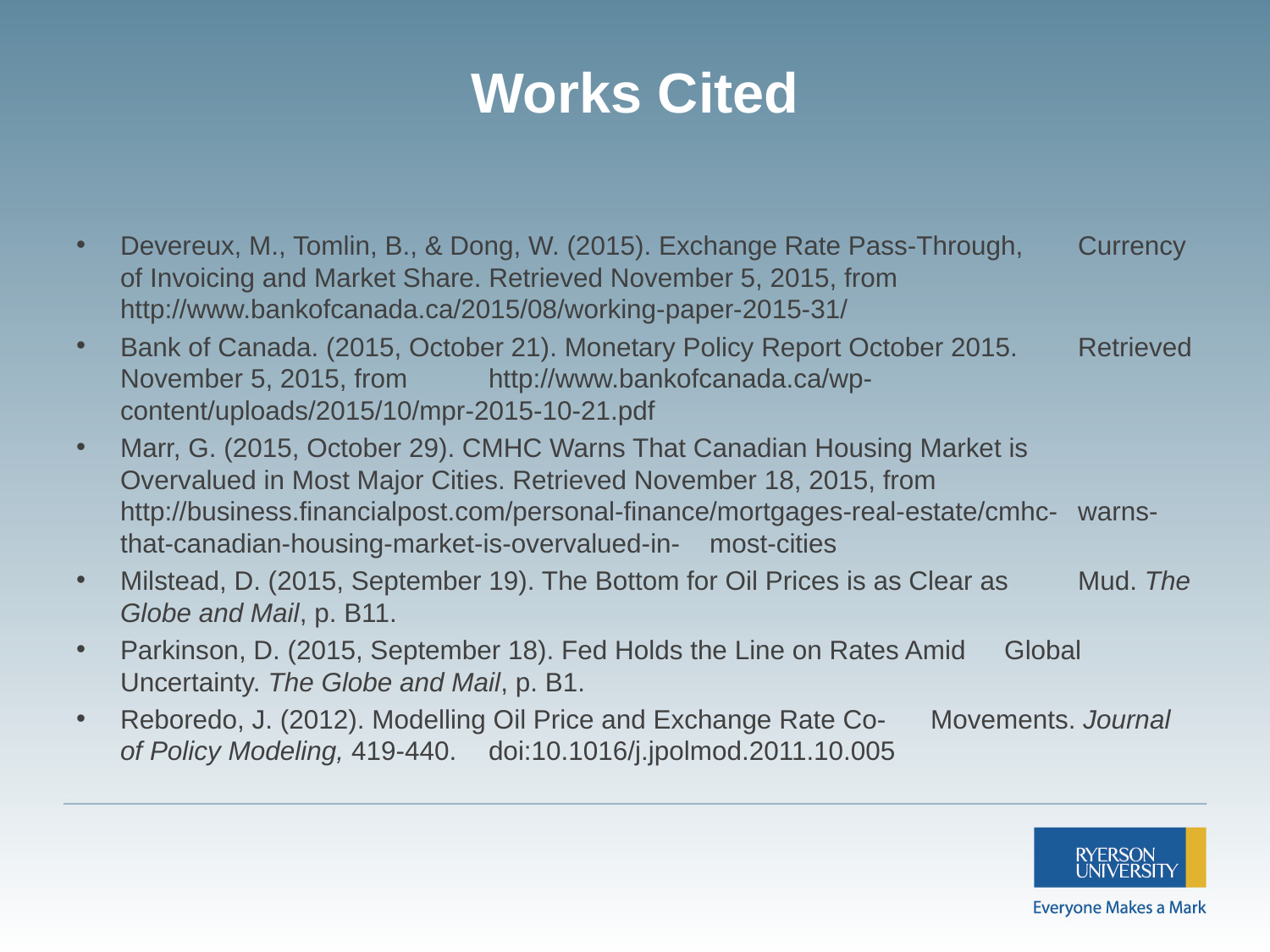

# Works Cited
Devereux, M., Tomlin, B., & Dong, W. (2015). Exchange Rate Pass-Through, 	Currency of Invoicing and Market Share. Retrieved November 5, 2015, from 	http://www.bankofcanada.ca/2015/08/working-paper-2015-31/
Bank of Canada. (2015, October 21). Monetary Policy Report October 2015. 	Retrieved November 5, 2015, from 	http://www.bankofcanada.ca/wp-	content/uploads/2015/10/mpr-2015-10-21.pdf
Marr, G. (2015, October 29). CMHC Warns That Canadian Housing Market is 	Overvalued in Most Major Cities. Retrieved November 18, 2015, from 	http://business.financialpost.com/personal-finance/mortgages-real-estate/cmhc-	warns-that-canadian-housing-market-is-overvalued-in-	most-cities
Milstead, D. (2015, September 19). The Bottom for Oil Prices is as Clear as 	Mud. The Globe and Mail, p. B11.
Parkinson, D. (2015, September 18). Fed Holds the Line on Rates Amid 	Global 	Uncertainty. The Globe and Mail, p. B1.
Reboredo, J. (2012). Modelling Oil Price and Exchange Rate Co-	Movements. Journal of Policy Modeling, 419-440. 	doi:10.1016/j.jpolmod.2011.10.005